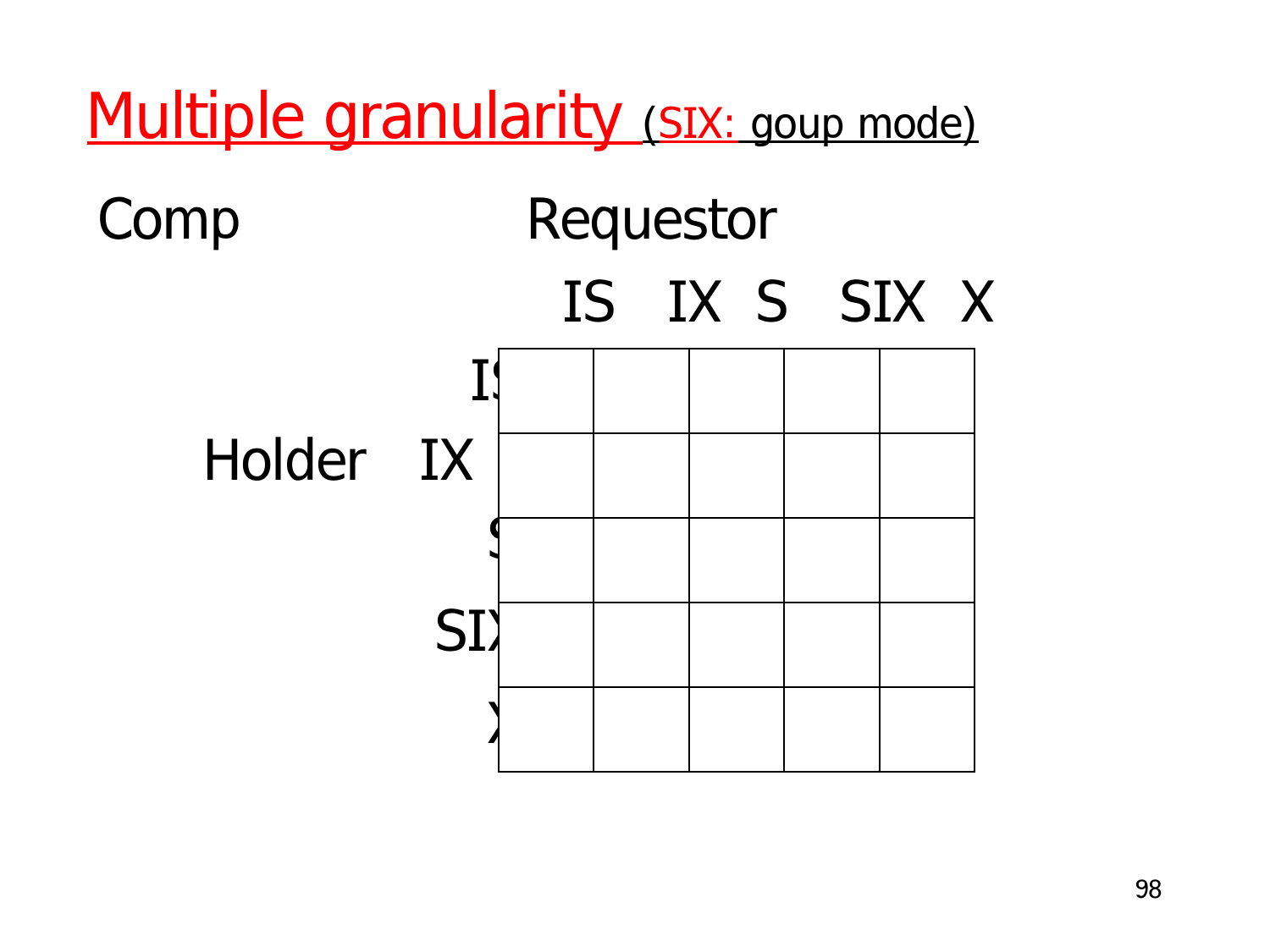

# Multiple granularity (SIX: goup mode)
Comp			Requestor
				  IS   IX  S   SIX  X
			    IS
      Holder   IX
			     S
			  SIX
			     X

98